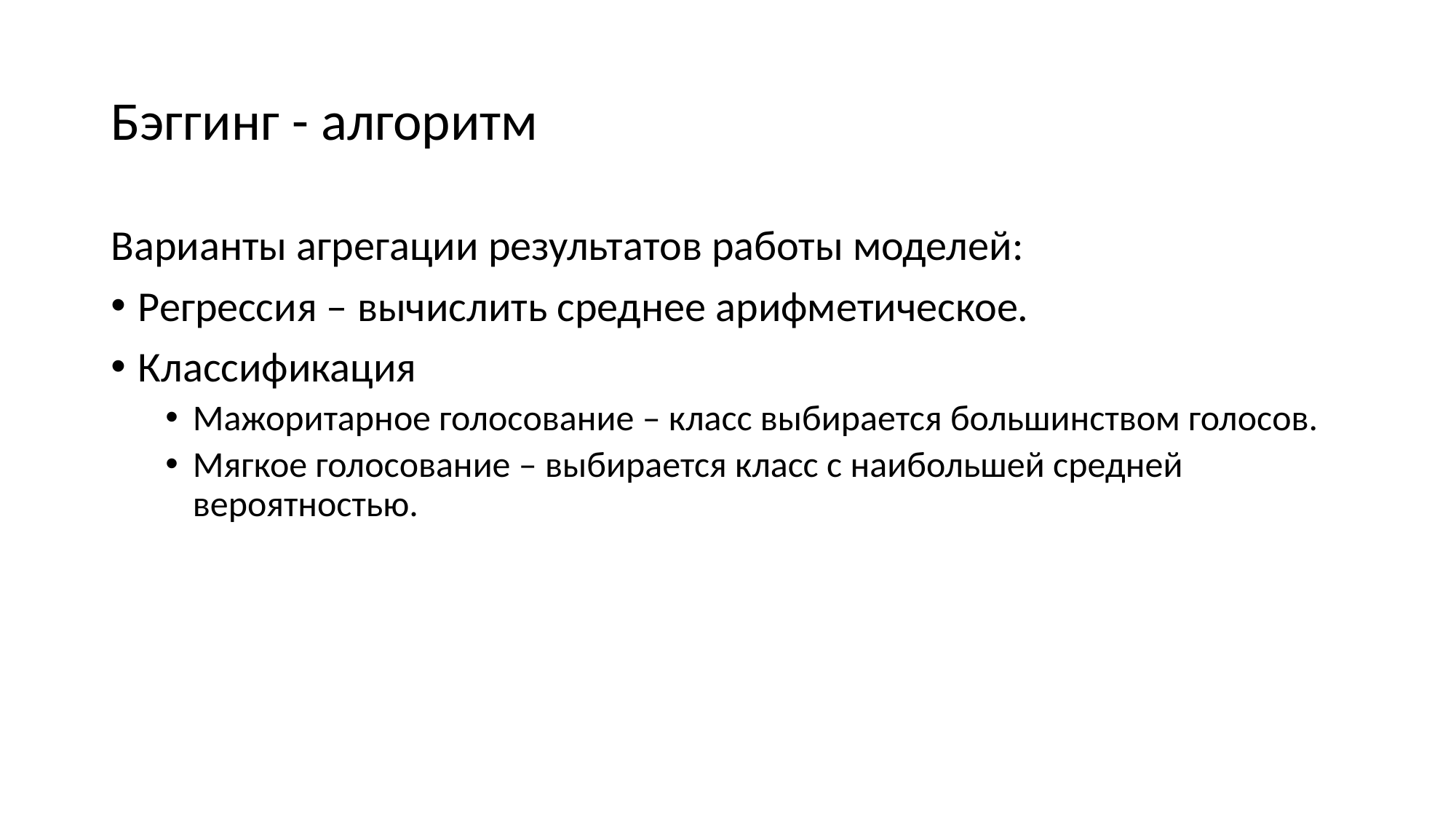

# Бэггинг - алгоритм
Варианты агрегации результатов работы моделей:
Регрессия – вычислить среднее арифметическое.
Классификация
Мажоритарное голосование – класс выбирается большинством голосов.
Мягкое голосование – выбирается класс с наибольшей средней вероятностью.